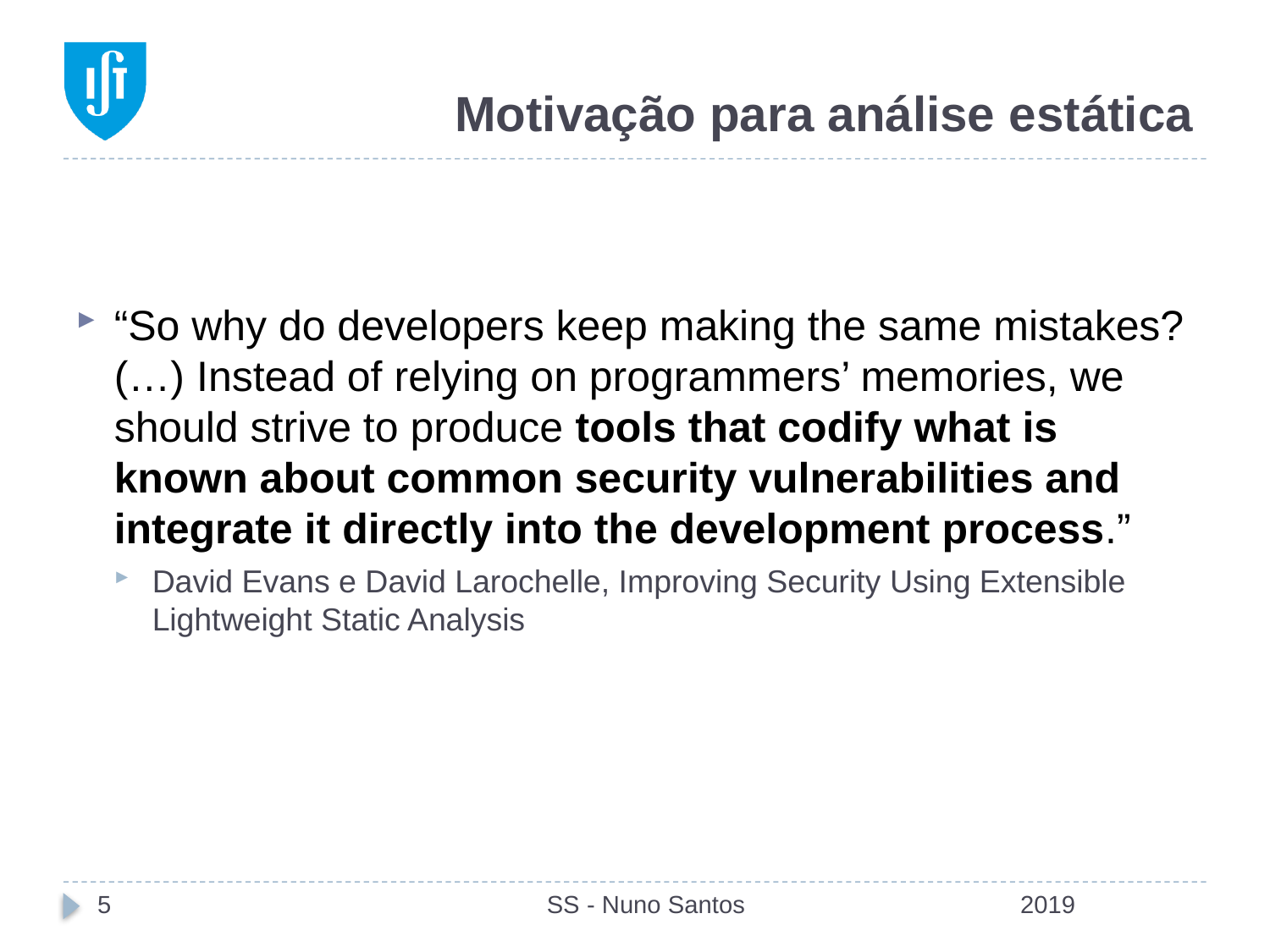

# Motivação para análise estática

“So why do developers keep making the same mistakes? (…) Instead of relying on programmers’ memories, we should strive to produce tools that codify what is known about common security vulnerabilities and integrate it directly into the development process.”
David Evans e David Larochelle, Improving Security Using Extensible Lightweight Static Analysis

5
SS - Nuno Santos
2019